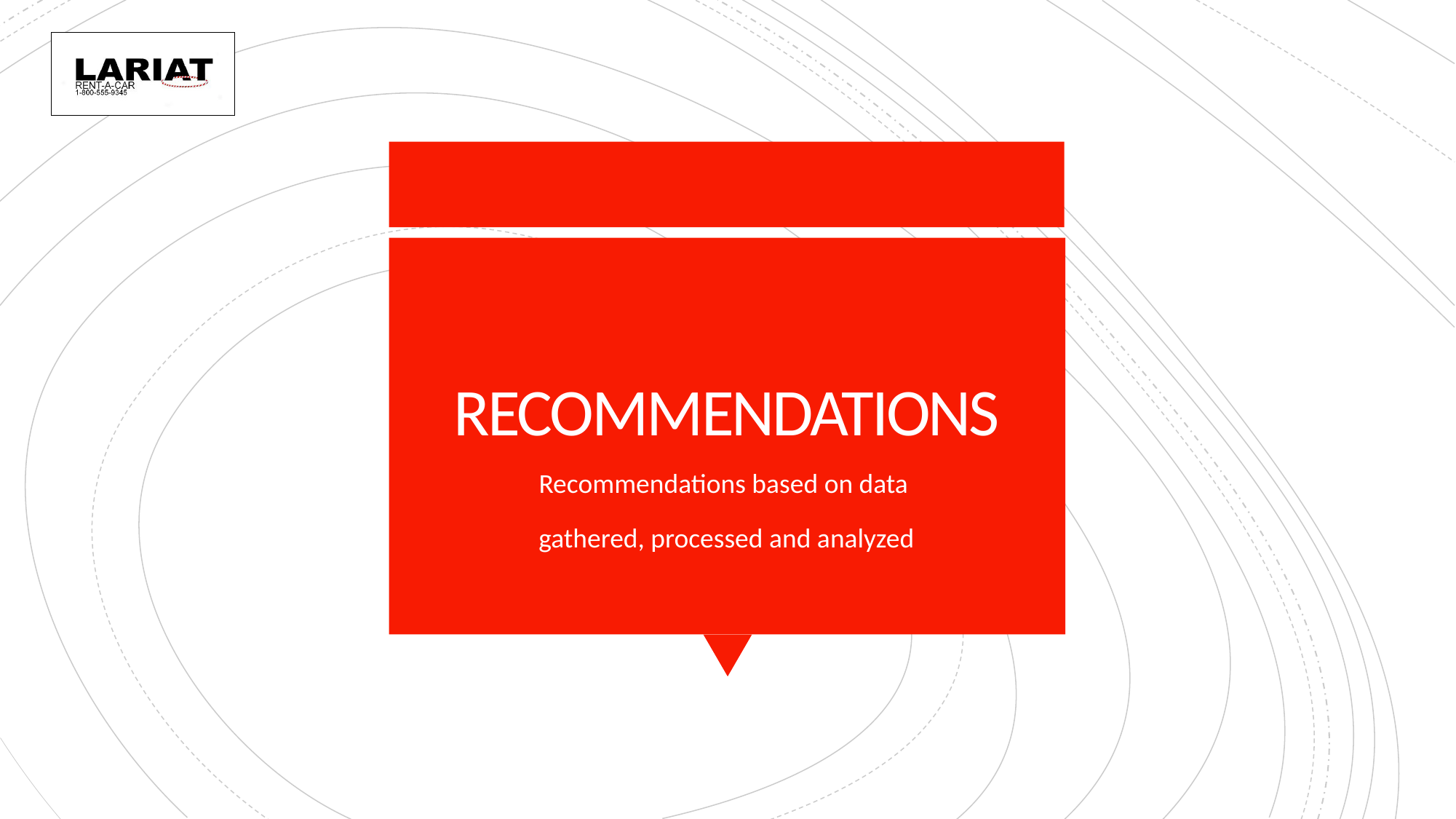

# RECOMMENDATIONS
Recommendations based on data
gathered, processed and analyzed